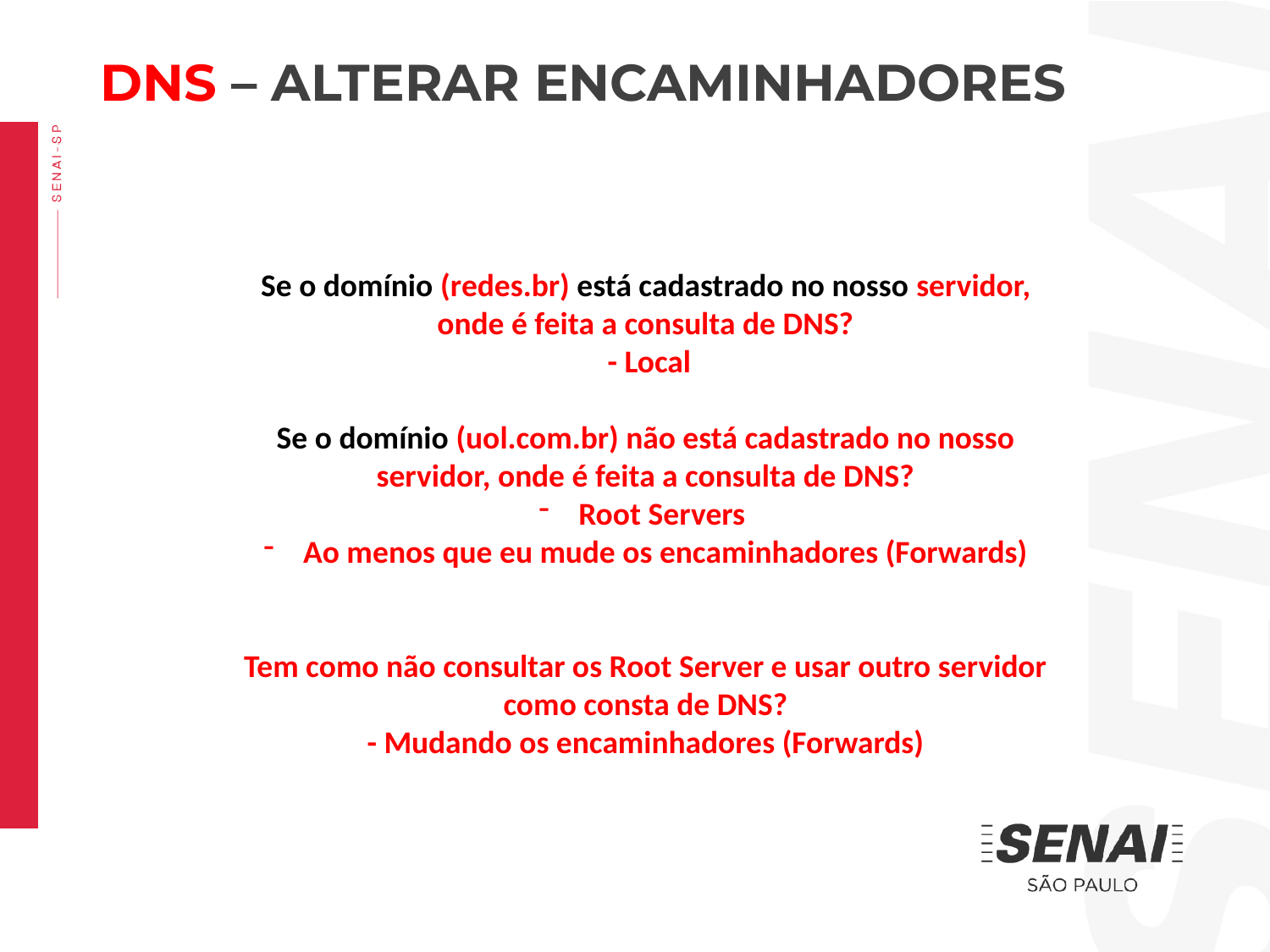

DNS – ALTERAR ENCAMINHADORES
Se o domínio (redes.br) está cadastrado no nosso servidor, onde é feita a consulta de DNS?
 - Local

Se o domínio (uol.com.br) não está cadastrado no nosso servidor, onde é feita a consulta de DNS?
Root Servers
Ao menos que eu mude os encaminhadores (Forwards)

Tem como não consultar os Root Server e usar outro servidor como consta de DNS?
- Mudando os encaminhadores (Forwards)